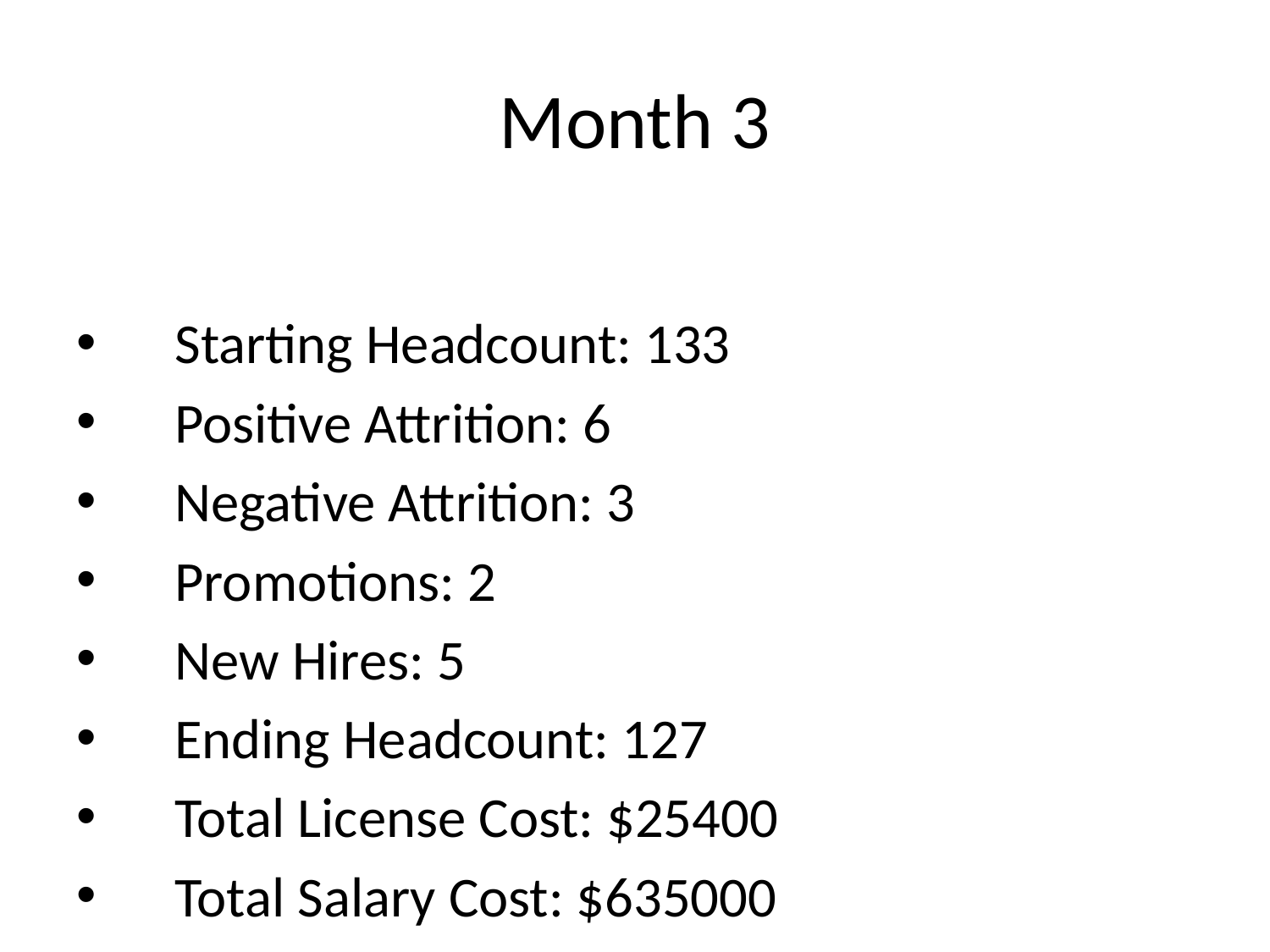

# Month 3

    Starting Headcount: 133
    Positive Attrition: 6
    Negative Attrition: 3
    Promotions: 2
    New Hires: 5
    Ending Headcount: 127
    Total License Cost: $25400
    Total Salary Cost: $635000
    Total Training Cost: $0
    Risks: Understaffed